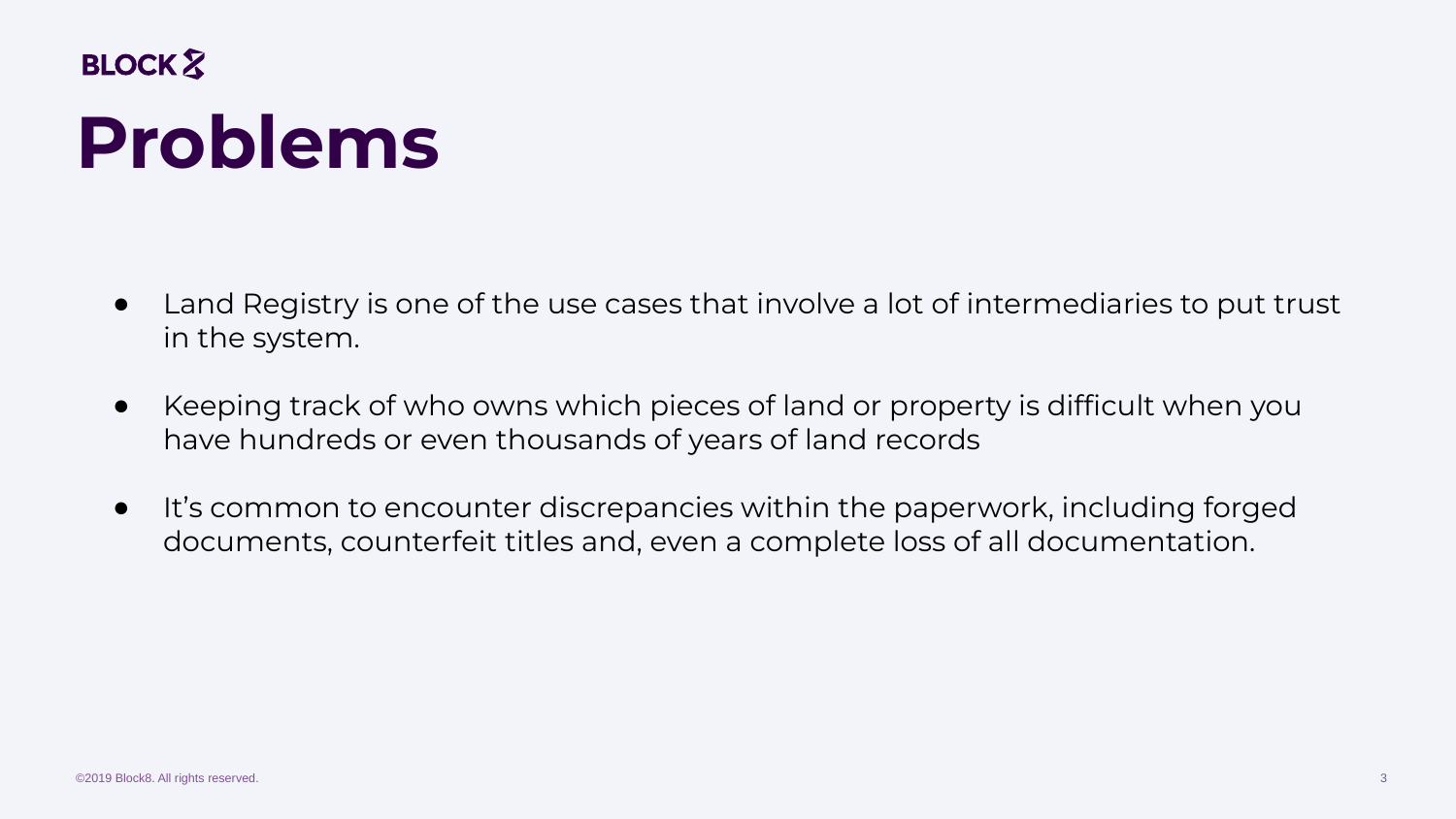

# Problems
Land Registry is one of the use cases that involve a lot of intermediaries to put trust in the system.

Keeping track of who owns which pieces of land or property is difficult when you have hundreds or even thousands of years of land records

It’s common to encounter discrepancies within the paperwork, including forged documents, counterfeit titles and, even a complete loss of all documentation.